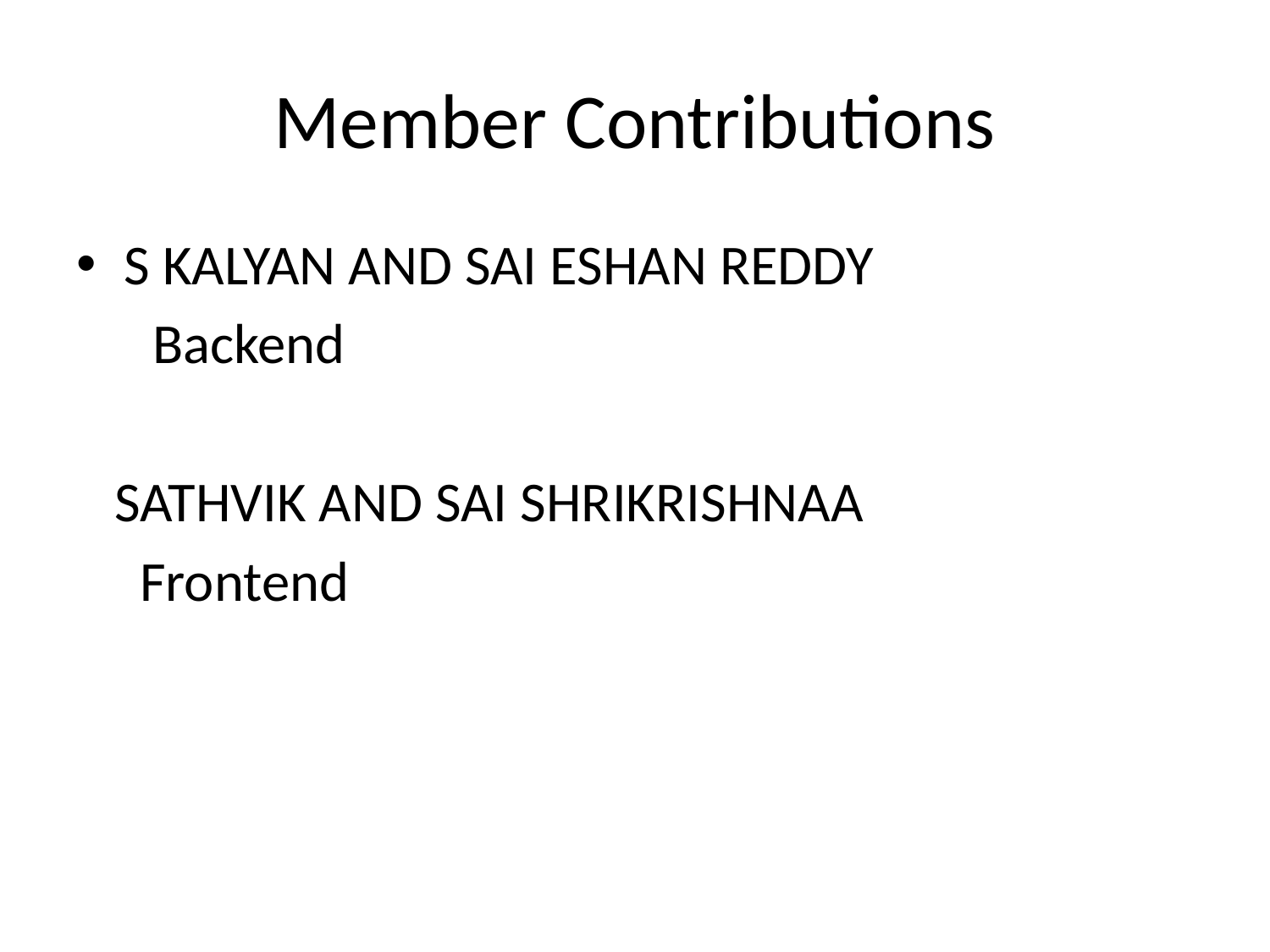

# Member Contributions
S KALYAN AND SAI ESHAN REDDY
      Backend

   SATHVIK AND SAI SHRIKRISHNAA
     Frontend